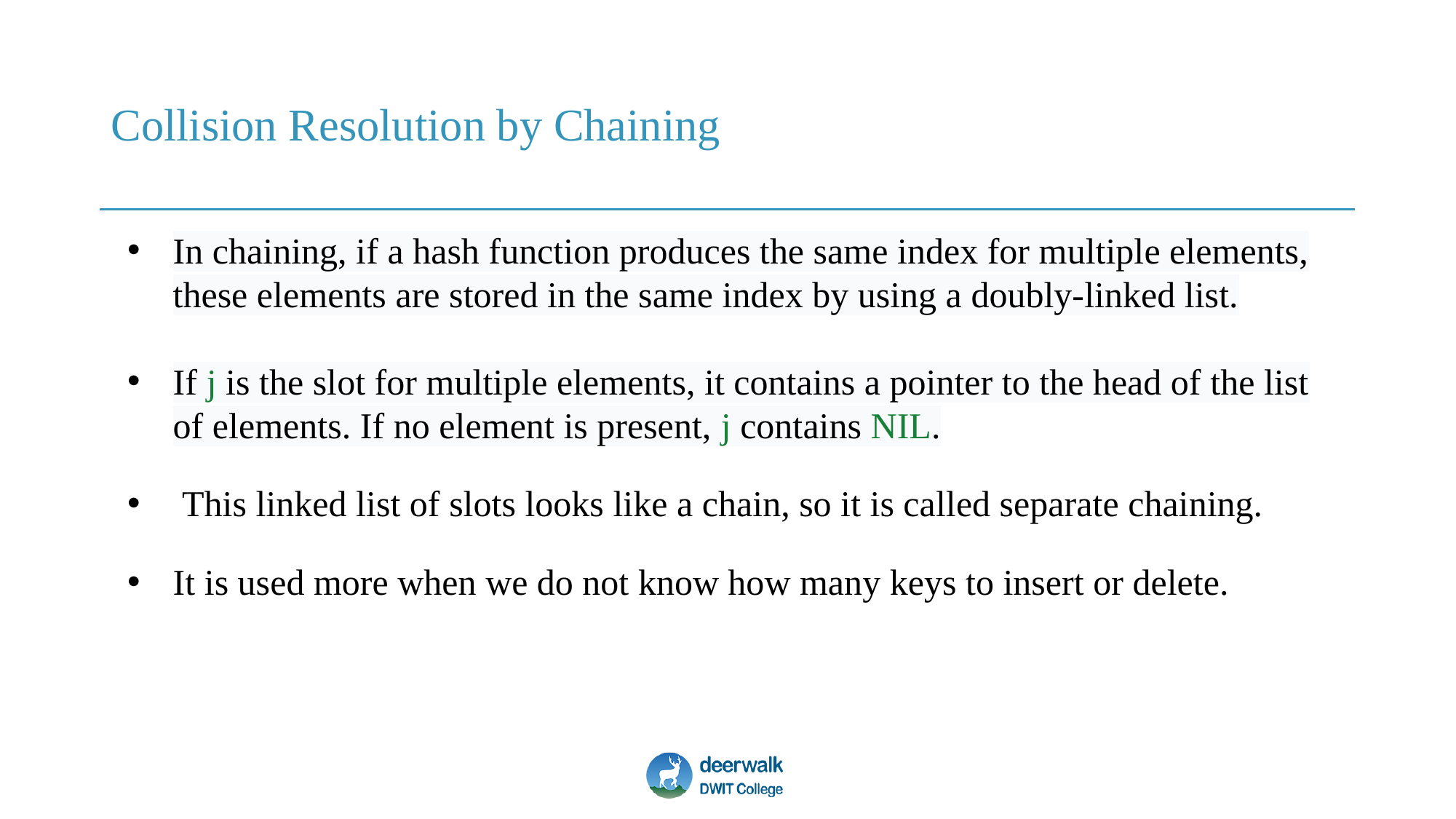

# Collision Resolution by Chaining
In chaining, if a hash function produces the same index for multiple elements, these elements are stored in the same index by using a doubly-linked list.

If j is the slot for multiple elements, it contains a pointer to the head of the list of elements. If no element is present, j contains NIL.

 This linked list of slots looks like a chain, so it is called separate chaining.

It is used more when we do not know how many keys to insert or delete.